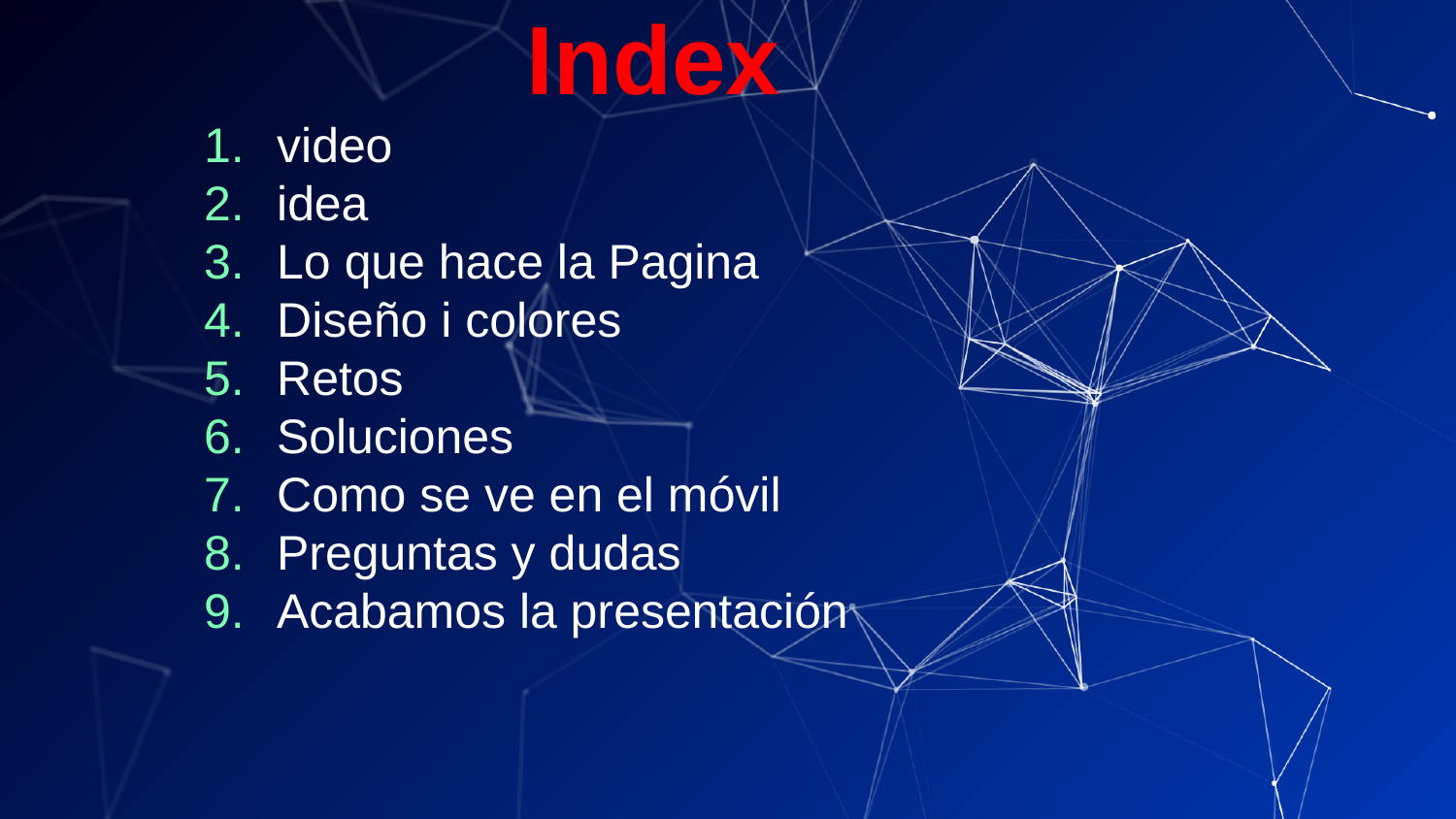

# Index
video
idea
Lo que hace la Pagina
Diseño i colores
Retos
Soluciones
Como se ve en el móvil
Preguntas y dudas
Acabamos la presentación